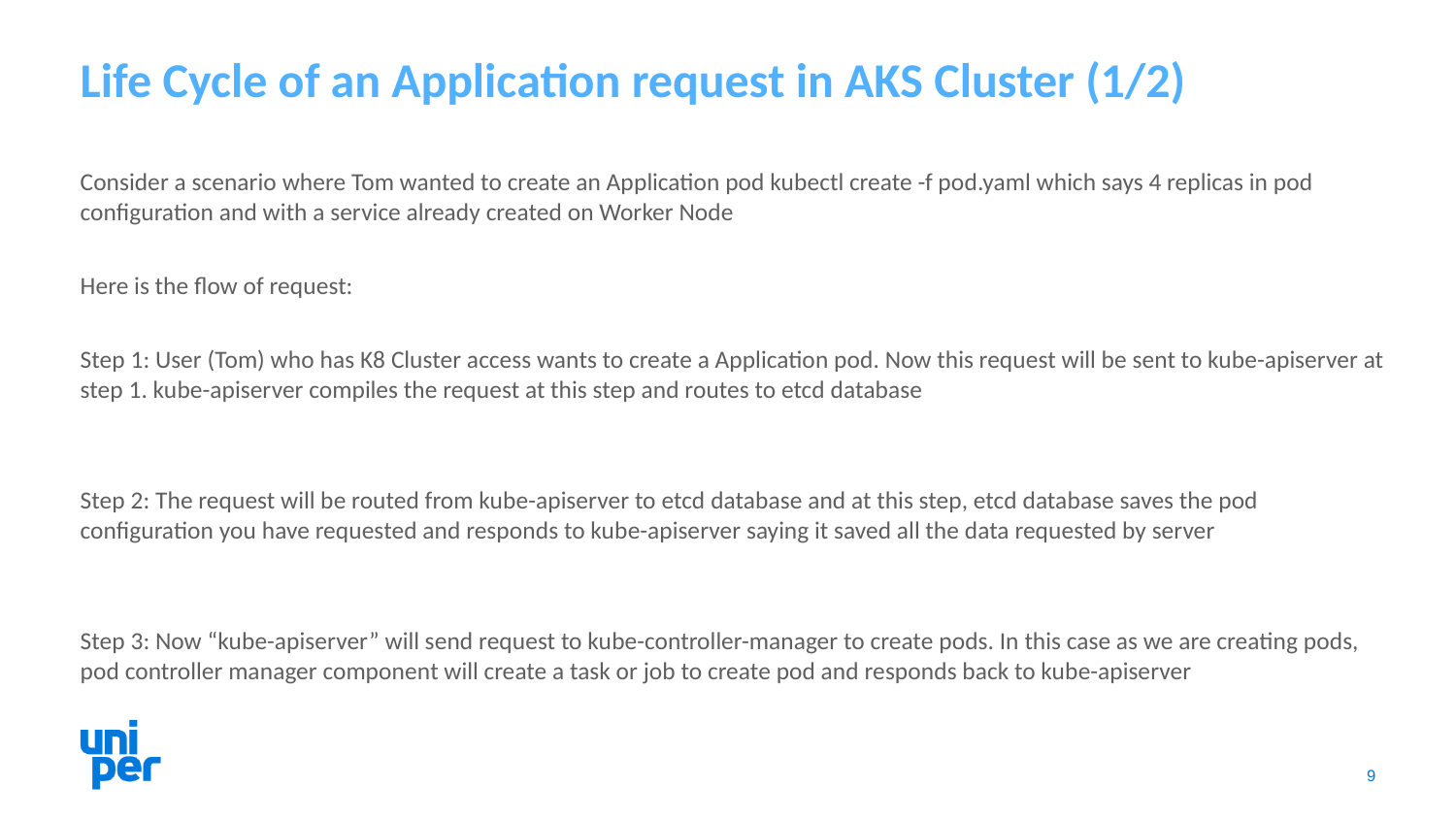

# Life Cycle of an Application request in AKS Cluster (1/2)
Consider a scenario where Tom wanted to create an Application pod kubectl create -f pod.yaml which says 4 replicas in pod configuration and with a service already created on Worker Node

Here is the flow of request:

Step 1: User (Tom) who has K8 Cluster access wants to create a Application pod. Now this request will be sent to kube-apiserver at step 1. kube-apiserver compiles the request at this step and routes to etcd database

Step 2: The request will be routed from kube-apiserver to etcd database and at this step, etcd database saves the pod configuration you have requested and responds to kube-apiserver saying it saved all the data requested by server

Step 3: Now “kube-apiserver” will send request to kube-controller-manager to create pods. In this case as we are creating pods, pod controller manager component will create a task or job to create pod and responds back to kube-apiserver

9